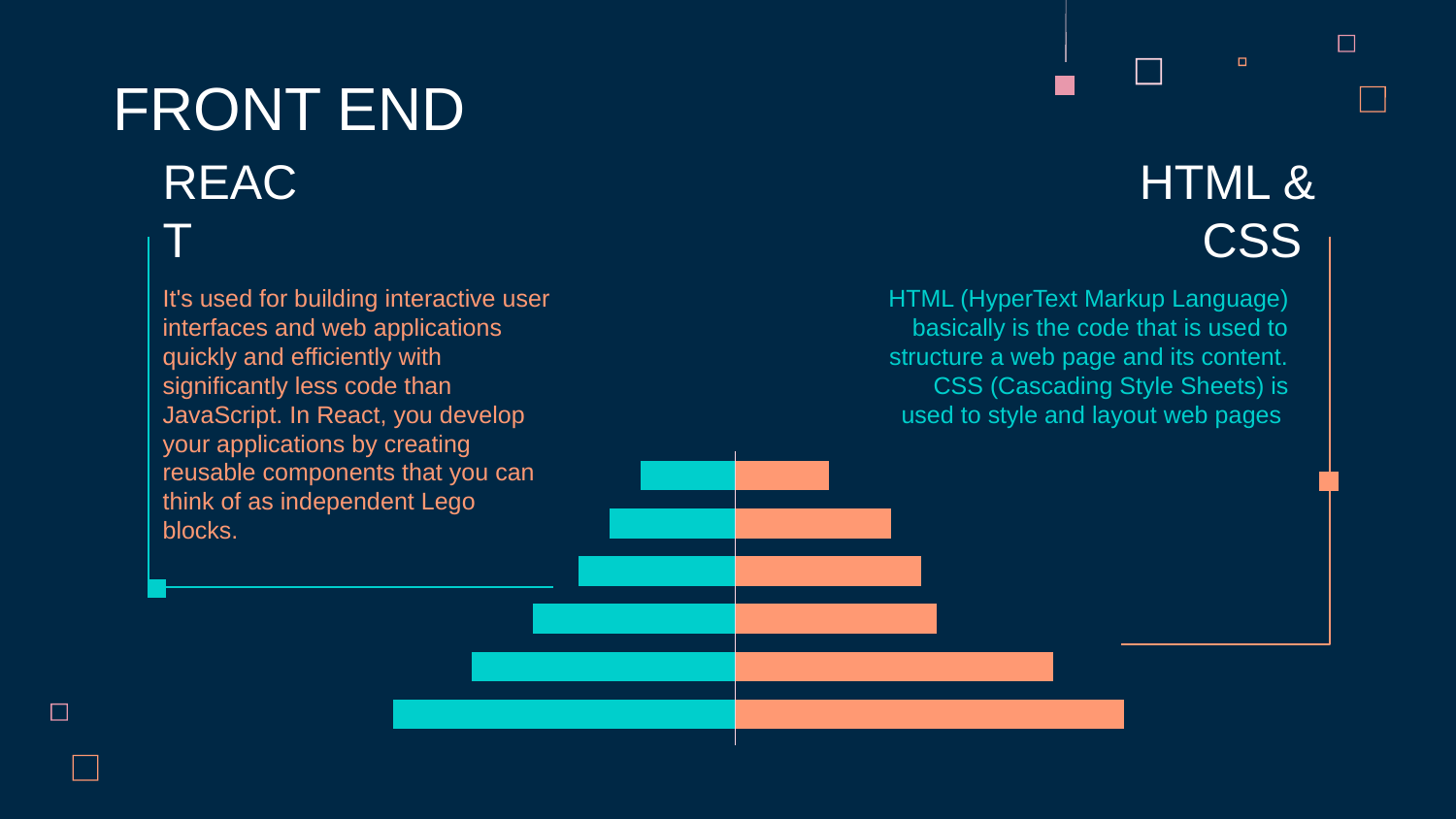

FRONT END
HTML & CSS
# REACT
It's used for building interactive user interfaces and web applications quickly and efficiently with significantly less code than JavaScript. In React, you develop your applications by creating reusable components that you can think of as independent Lego blocks.
HTML (HyperText Markup Language) basically is the code that is used to structure a web page and its content. CSS (Cascading Style Sheets) is used to style and layout web pages